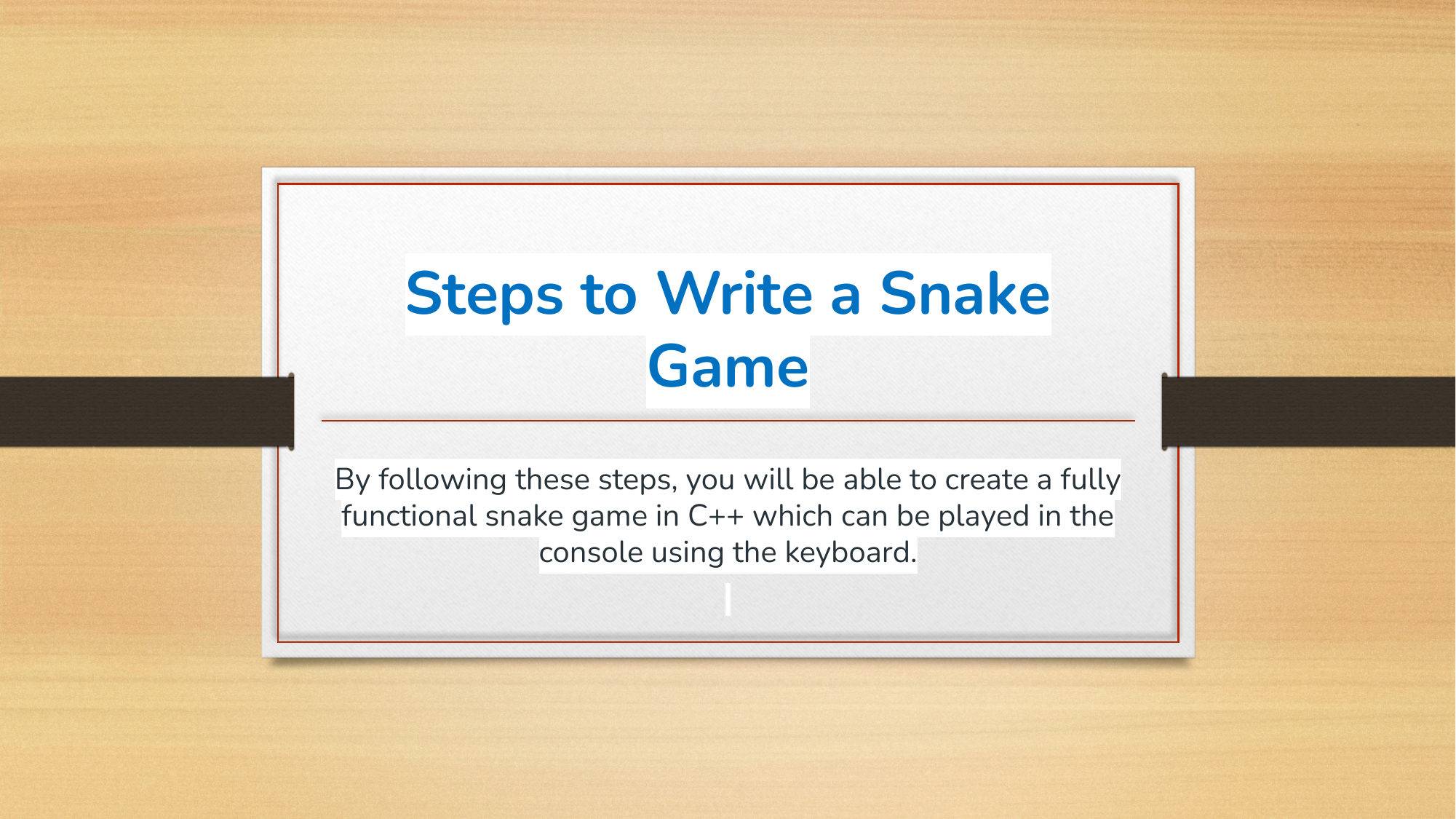

# Steps to Write a Snake Game
By following these steps, you will be able to create a fully functional snake game in C++ which can be played in the console using the keyboard.